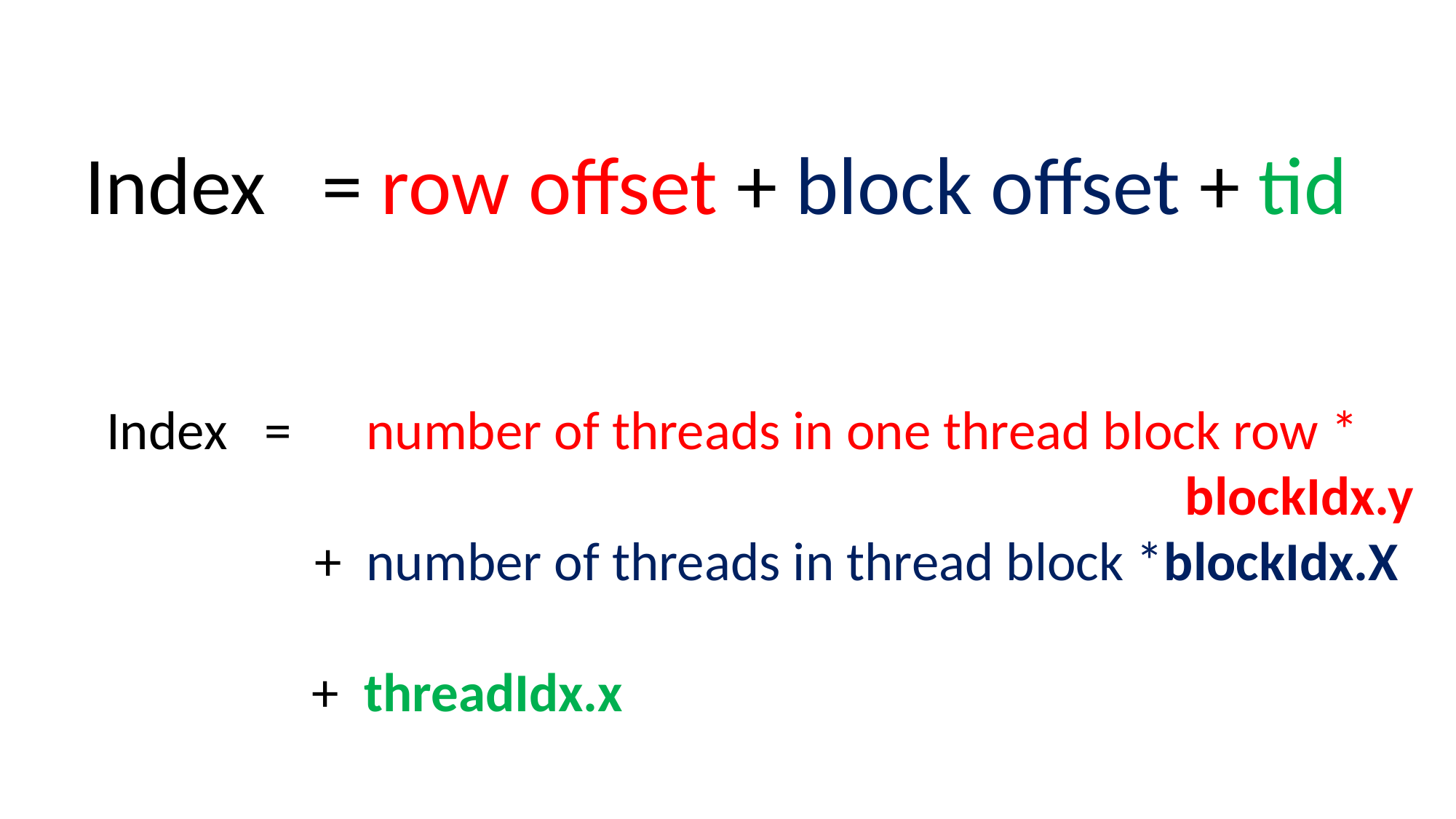

Index   = row offset + block offset + tid
 Index   =      number of threads in one thread block row * 											blockIdx.y
	         +  number of threads in thread block *blockIdx.X
		+  threadIdx.x